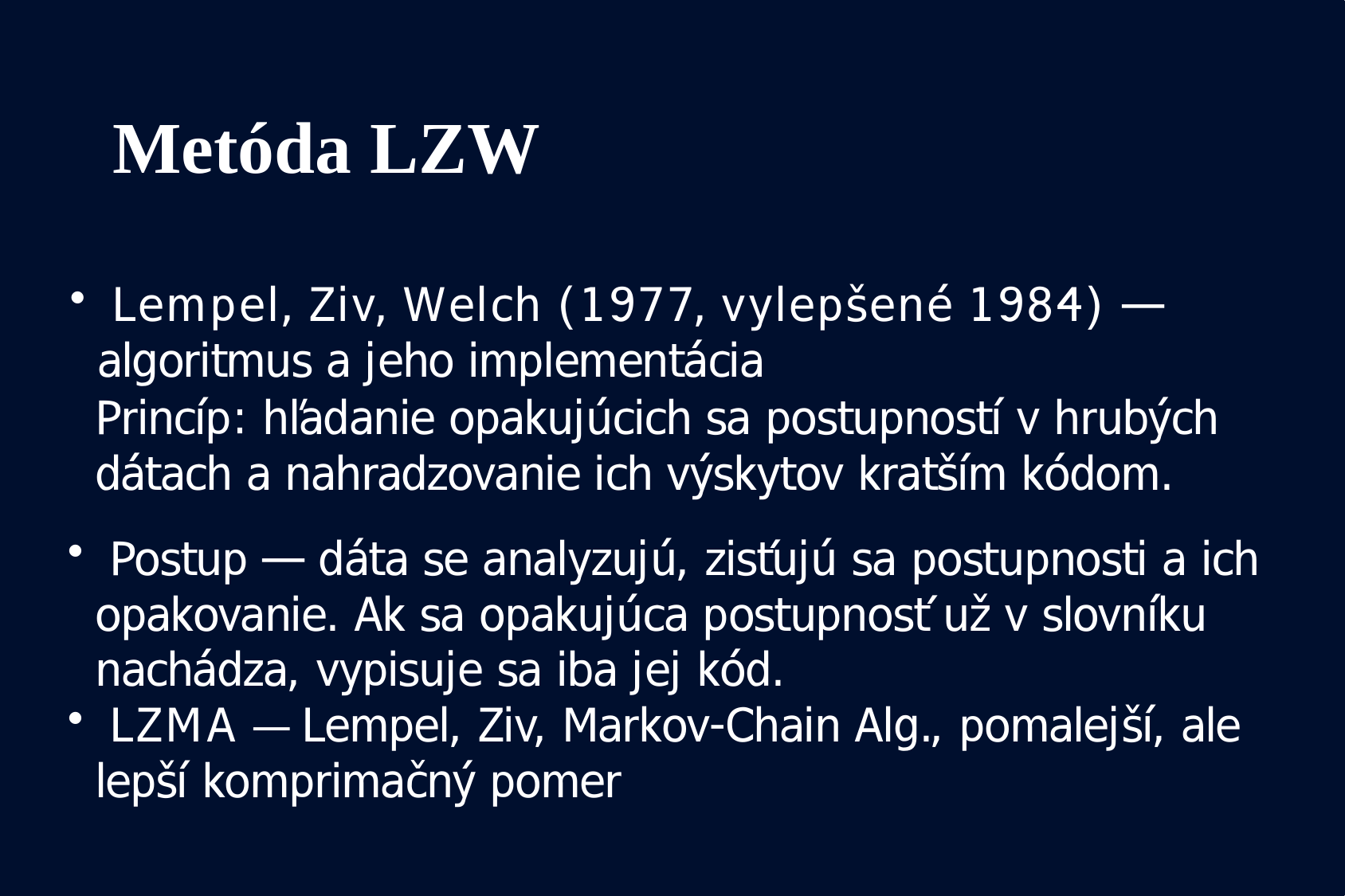

# Metóda LZW
 Lempel, Ziv, Welch (1977, vylepšené 1984) —   algoritmus a jeho implementácia
Princíp: hľadanie opakujúcich sa postupností v hrubých dátach a nahradzovanie ich výskytov kratším kódom.
 Postup — dáta se analyzujú, zisťujú sa postupnosti a ich opakovanie. Ak sa opakujúca postupnosť už v slovníku nachádza, vypisuje sa iba jej kód.
 LZMA — Lempel, Ziv, Markov-Chain Alg., pomalejší, ale lepší komprimačný pomer